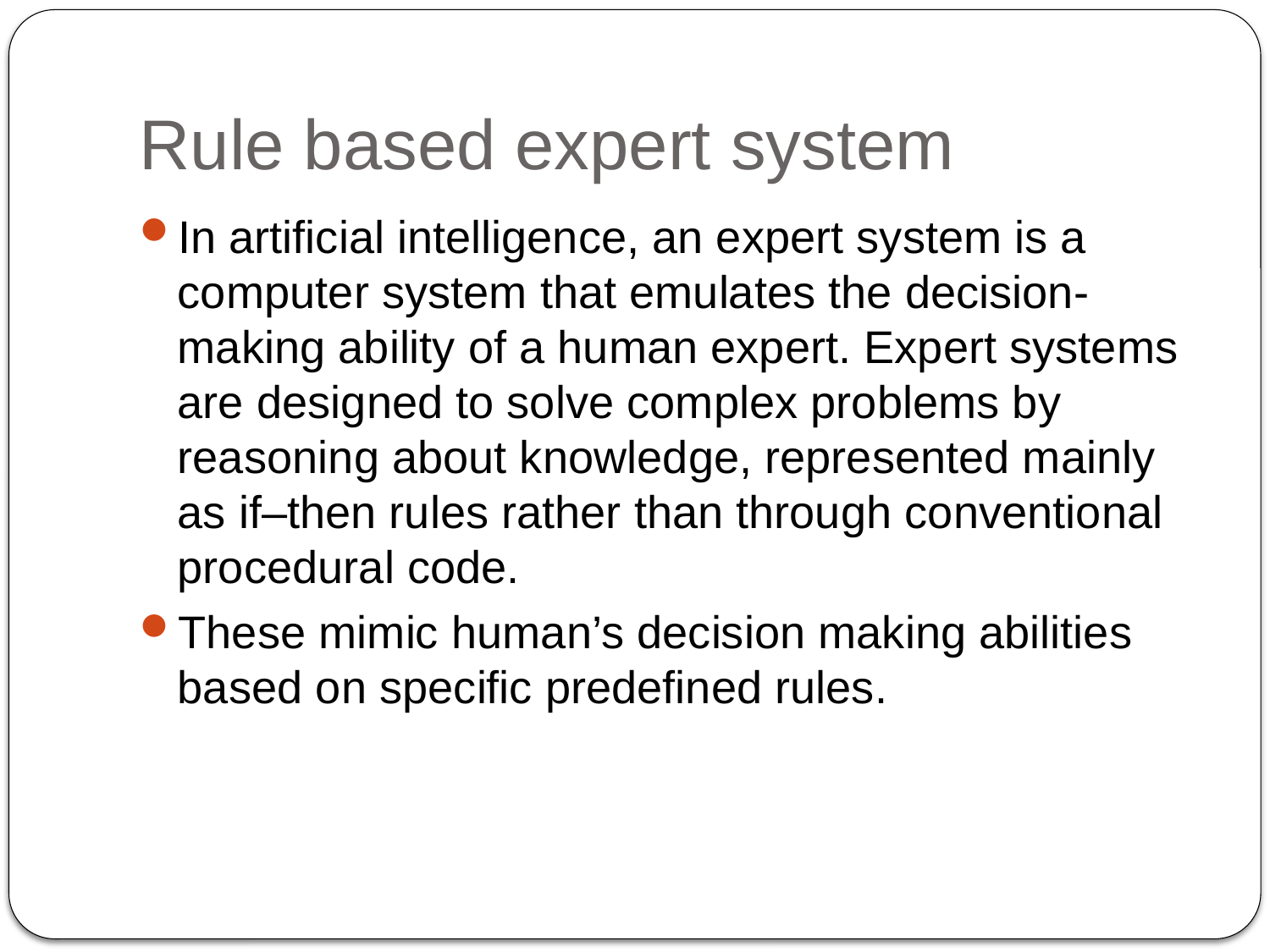

# Rule based expert system
In artificial intelligence, an expert system is a computer system that emulates the decision-making ability of a human expert. Expert systems are designed to solve complex problems by reasoning about knowledge, represented mainly as if–then rules rather than through conventional procedural code.
These mimic human’s decision making abilities based on specific predefined rules.